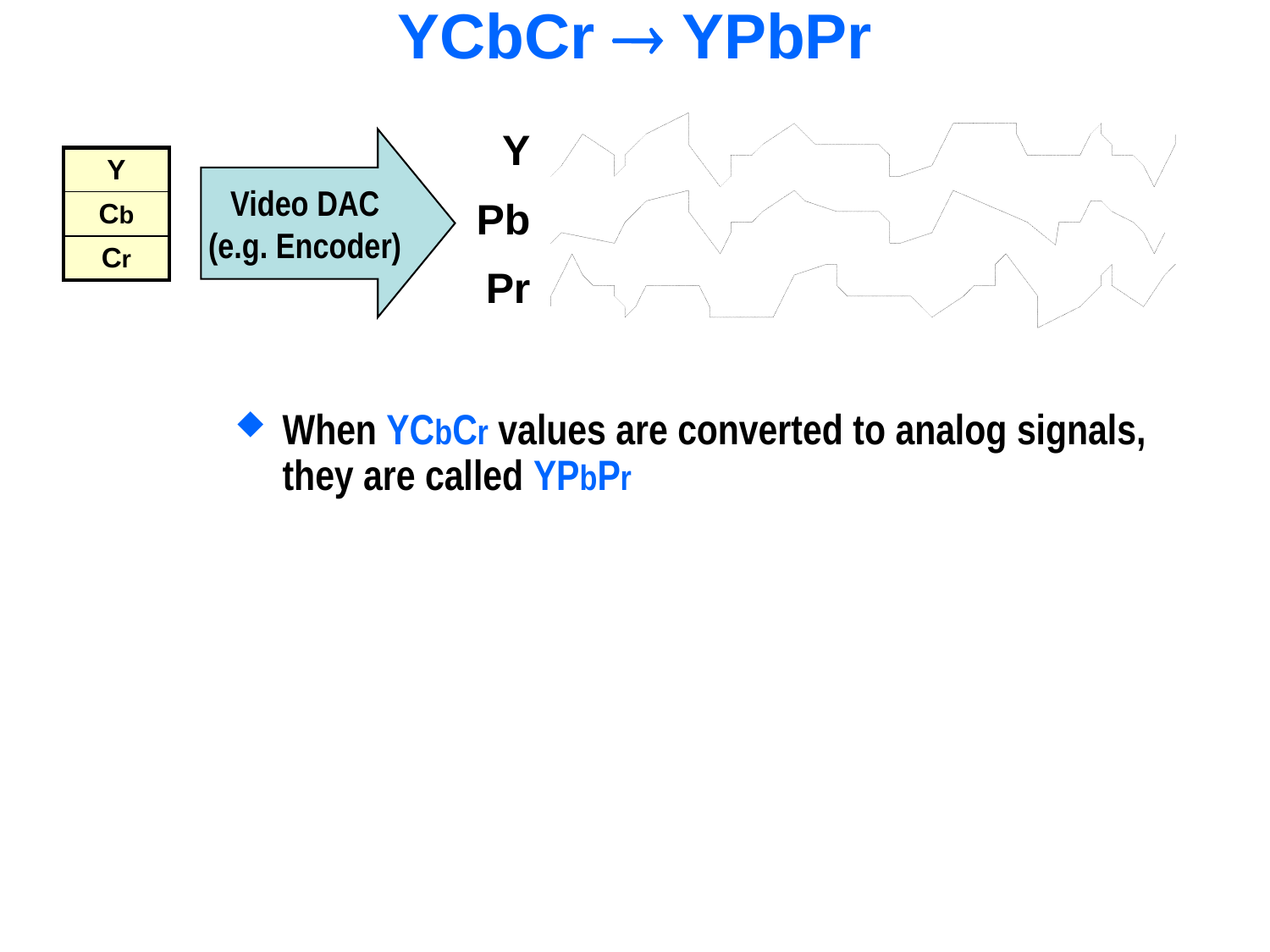

# YCbCr → YPbPr

Y
Video DAC
(e.g. Encoder)
| Y |
| --- |
| Cb |
| Cr |

Pb

Pr
When YCbCr values are converted to analog signals,
they are called YPbPr